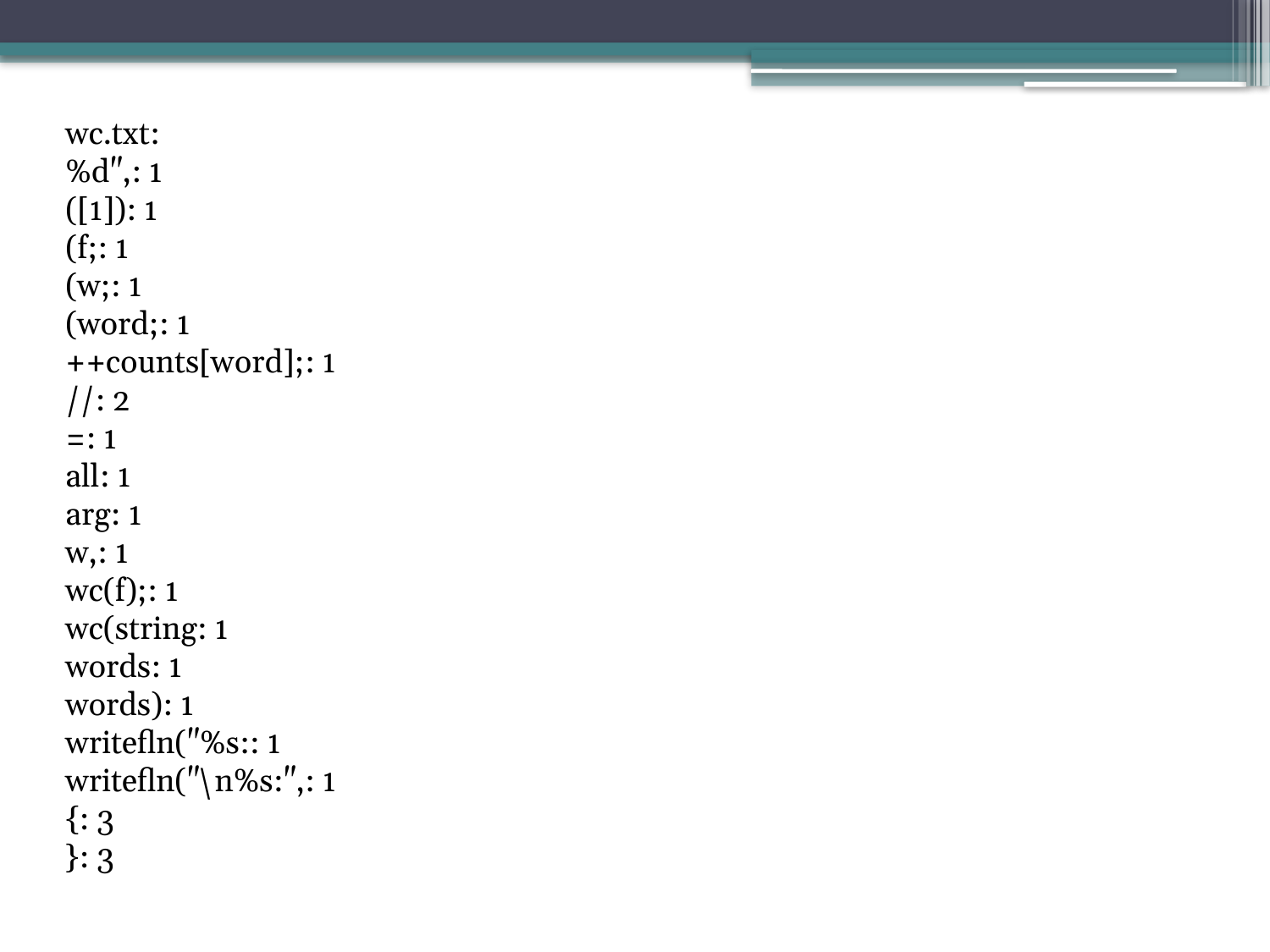

wc.txt:
%d",: 1
([1]): 1
(f;: 1
(w;: 1
(word;: 1
++counts[word];: 1
//: 2
=: 1
all: 1
arg: 1
w,: 1
wc(f);: 1
wc(string: 1
words: 1
words): 1
writefln("%s:: 1
writefln("\n%s:",: 1
{: 3
}: 3